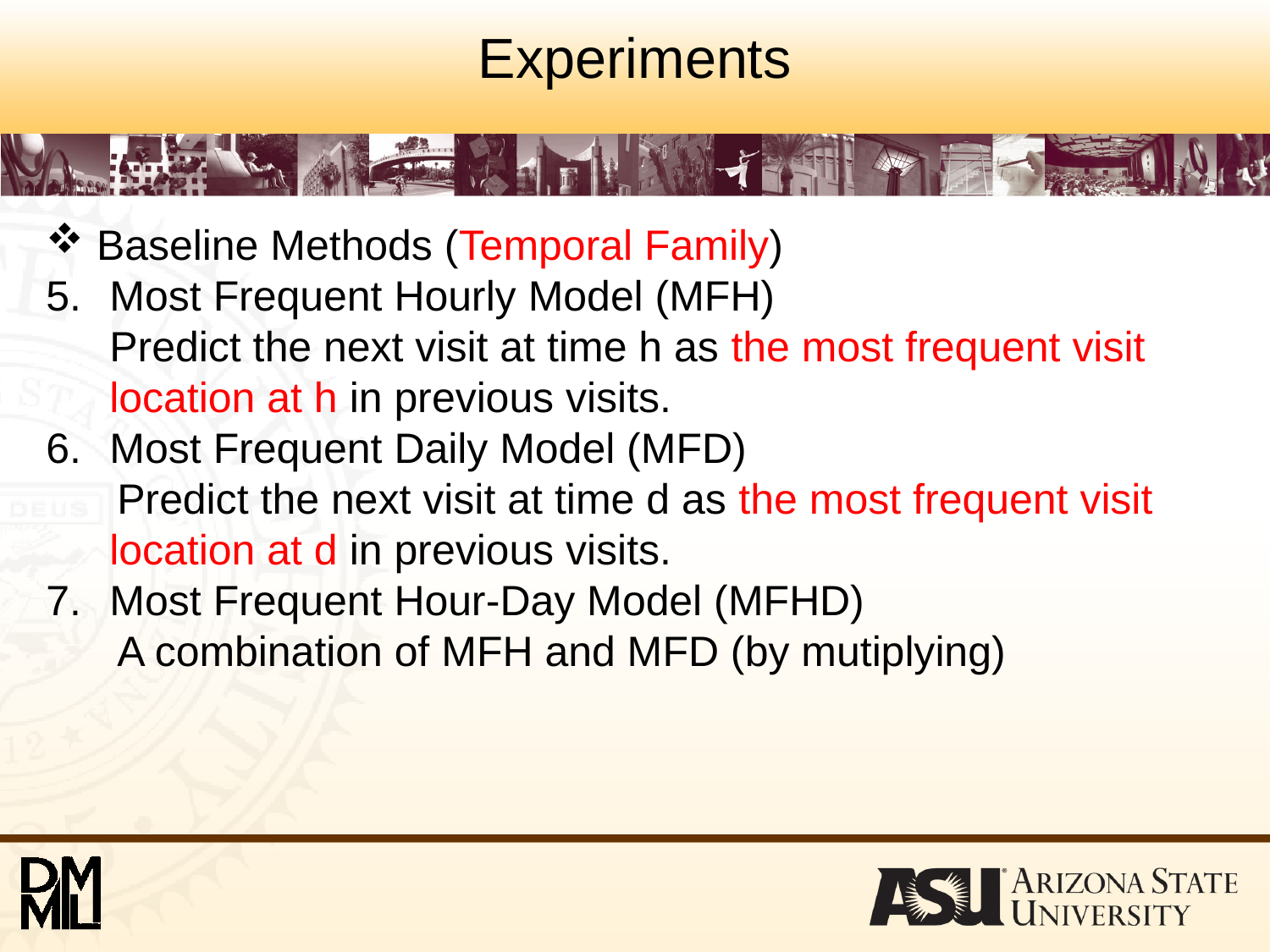

# Experiments
 Baseline Methods (Temporal Family)
5.	Most Frequent Hourly Model (MFH)
	Predict the next visit at time h as the most frequent visit location at h in previous visits.
6.	Most Frequent Daily Model (MFD)
      Predict the next visit at time d as the most frequent visit location at d in previous visits.
7.	Most Frequent Hour-Day Model (MFHD)
      A combination of MFH and MFD (by mutiplying)